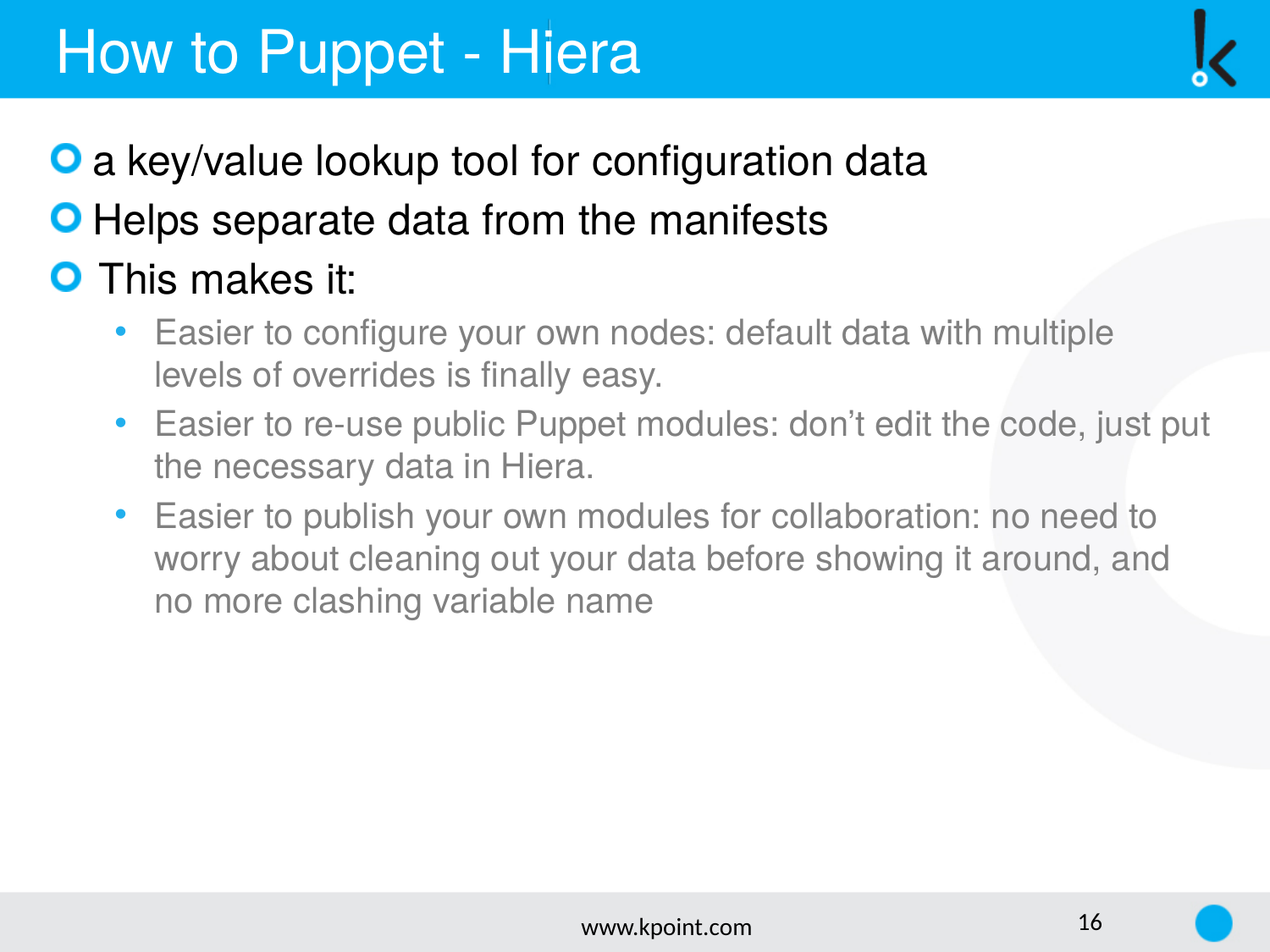

How to Puppet - Hiera
 a key/value lookup tool for configuration data
 Helps separate data from the manifests
This makes it:
Easier to configure your own nodes: default data with multiple levels of overrides is finally easy.
Easier to re-use public Puppet modules: don’t edit the code, just put the necessary data in Hiera.
Easier to publish your own modules for collaboration: no need to worry about cleaning out your data before showing it around, and no more clashing variable name
www.kpoint.com
16